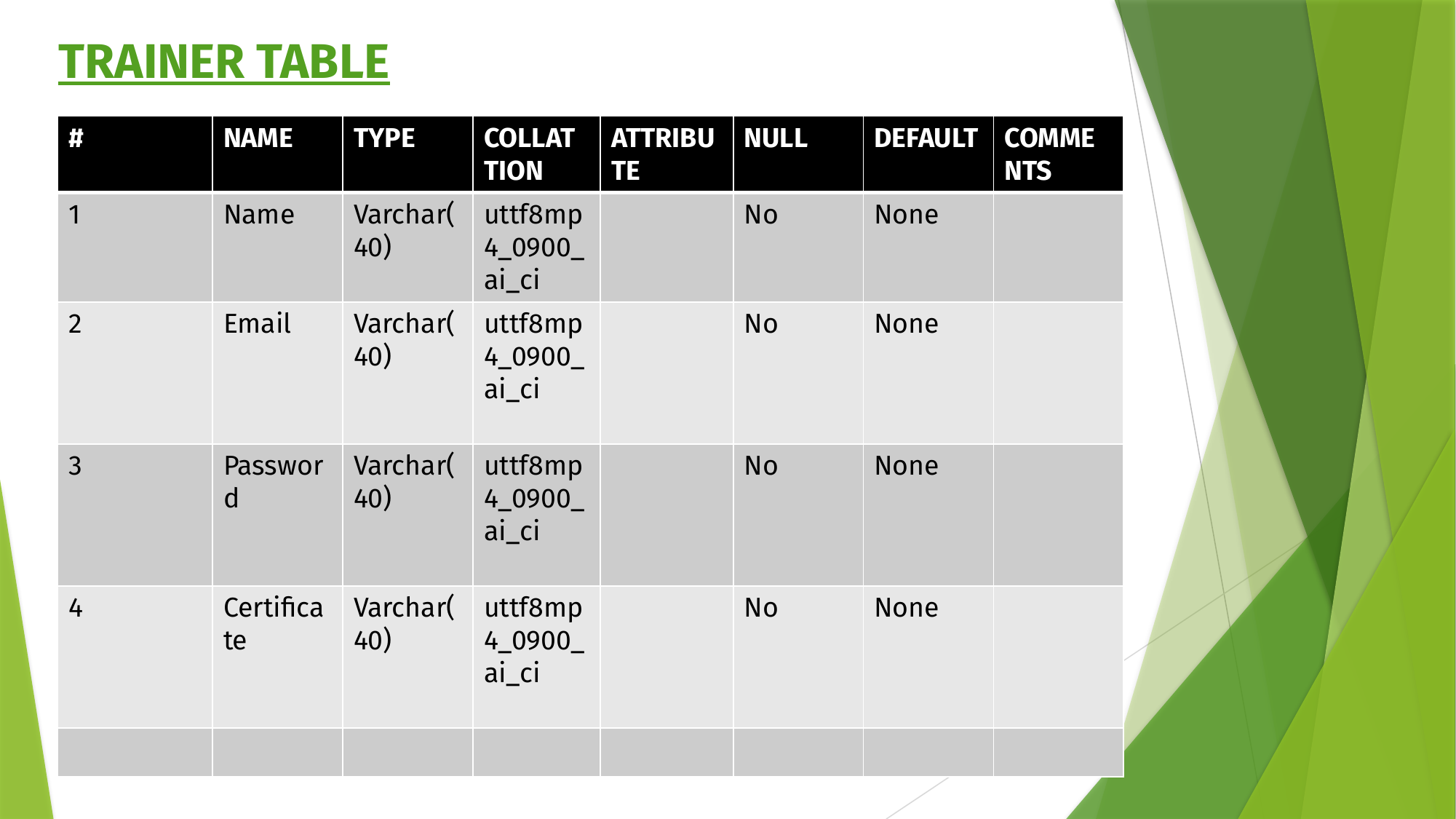

TRAINER TABLE
| # | NAME | TYPE | COLLATTION | ATTRIBUTE | NULL | DEFAULT | COMMENTS |
| --- | --- | --- | --- | --- | --- | --- | --- |
| 1 | Name | Varchar(40) | uttf8mp4\_0900\_ai\_ci |  | No | None |  |
| 2 | Email | Varchar(40) | uttf8mp4\_0900\_ai\_ci |  | No | None |  |
| 3 | Password | Varchar(40) | uttf8mp4\_0900\_ai\_ci |  | No | None |  |
| 4 | Certificate | Varchar(40) | uttf8mp4\_0900\_ai\_ci |  | No | None |  |
|  |  |  |  |  |  |  |  |